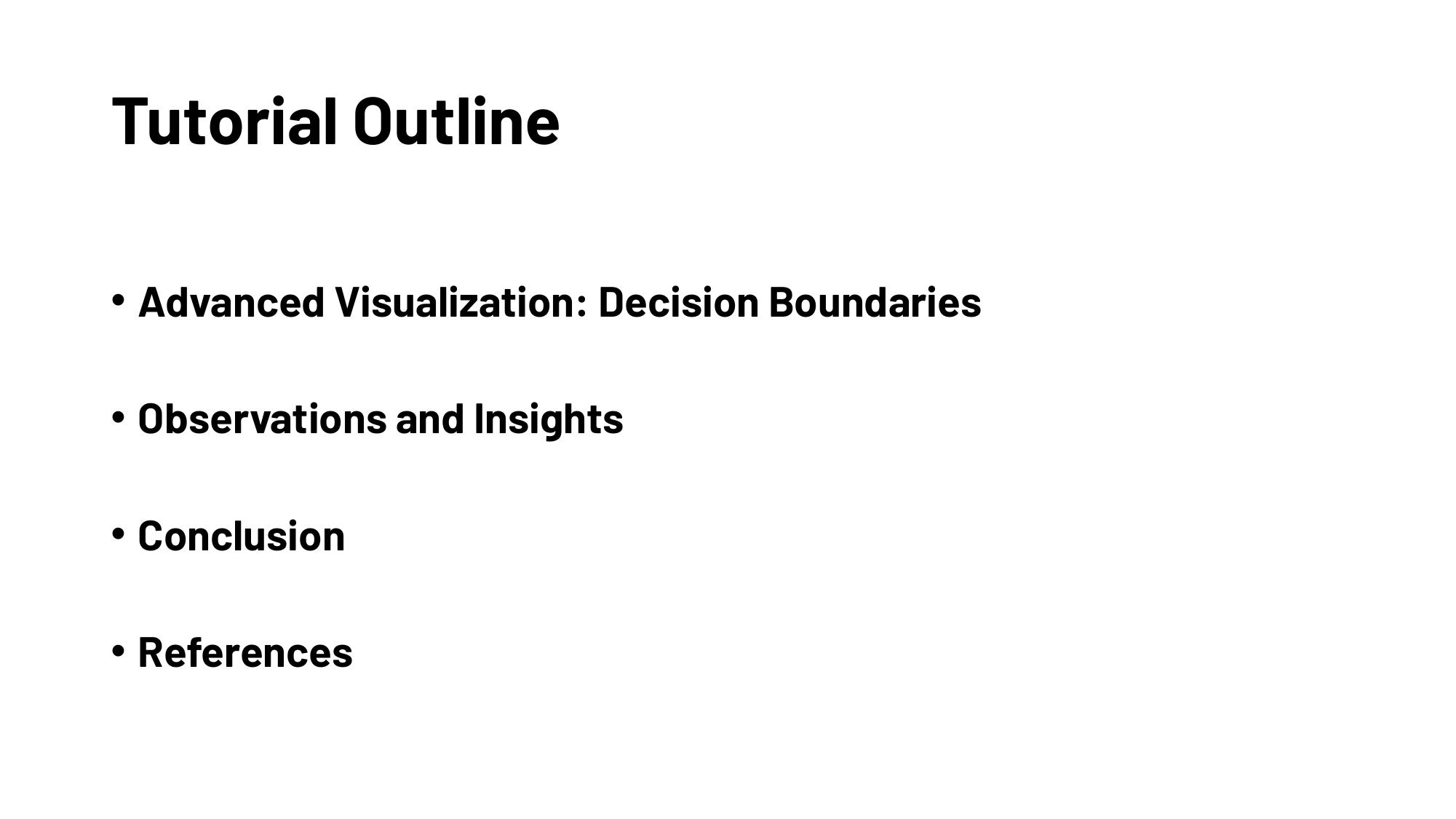

# Tutorial Outline
Advanced Visualization: Decision Boundaries
Observations and Insights
Conclusion
References